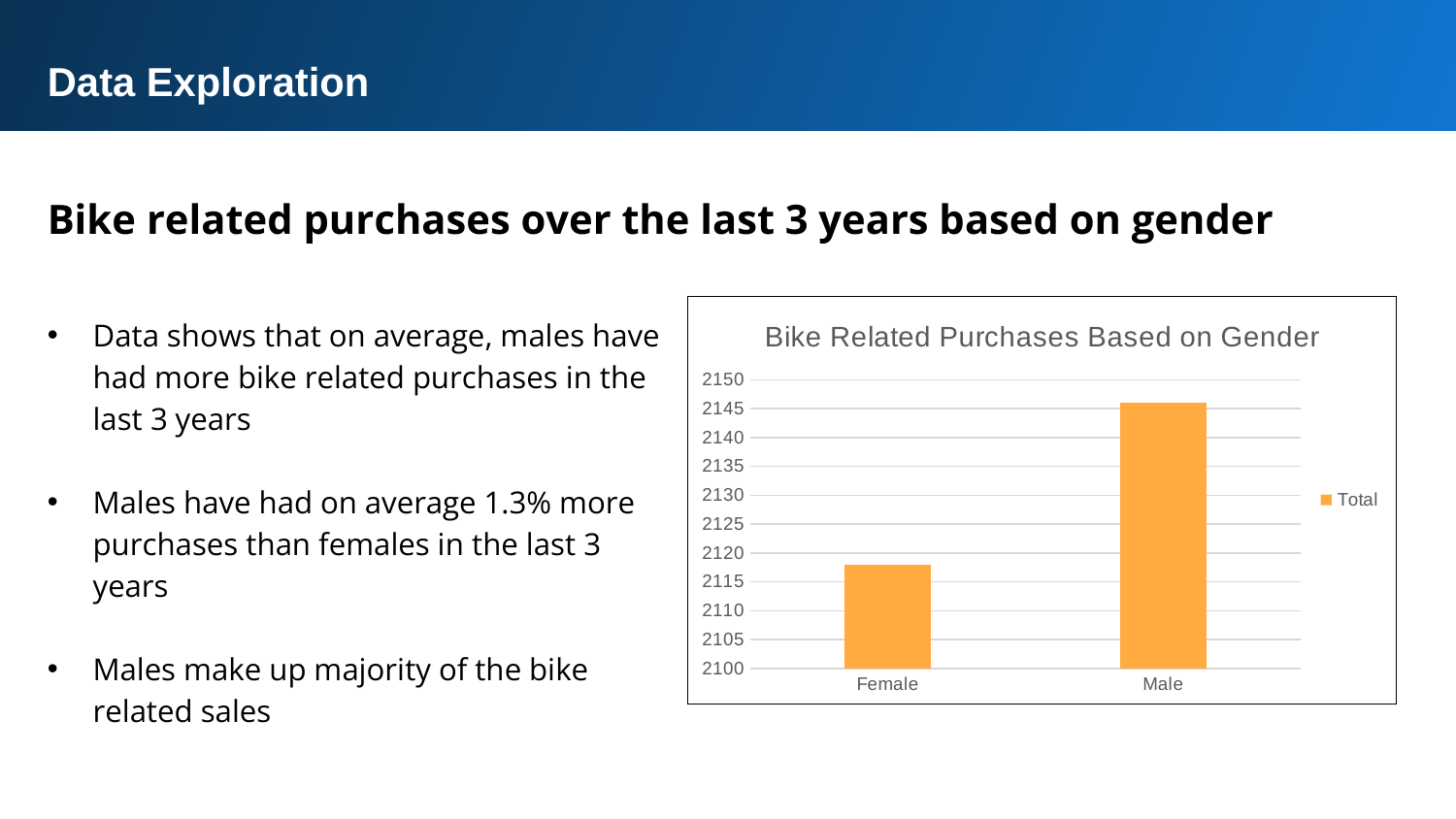

Data Exploration
Bike related purchases over the last 3 years based on gender

### Chart: Bike Related Purchases Based on Gender

| Category | Total |
|---|---|
| Female | 2118.0 |
| Male | 2146.0 |
Data shows that on average, males have had more bike related purchases in the last 3 years

Males have had on average 1.3% more purchases than females in the last 3 years

Males make up majority of the bike related sales